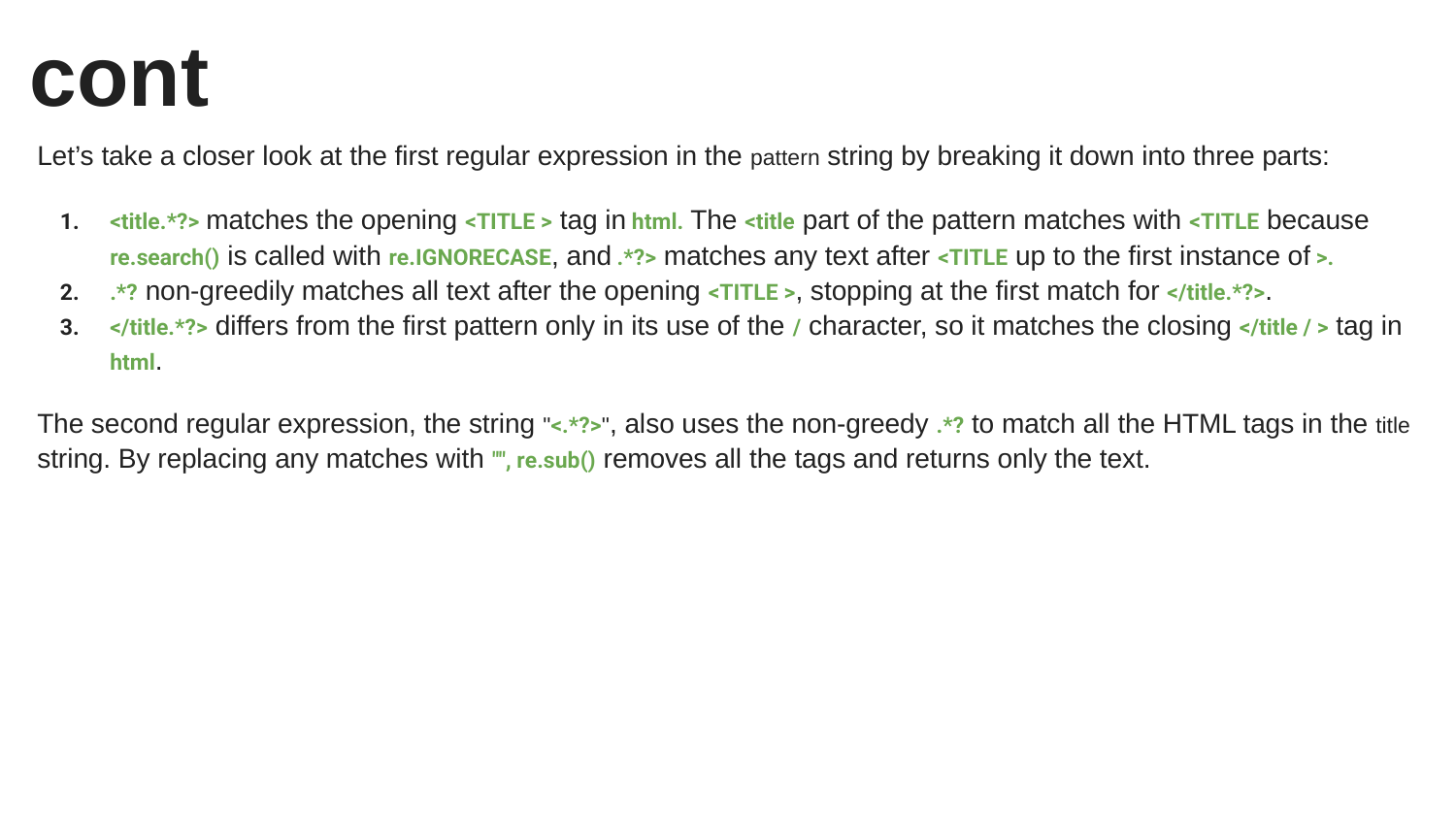

# cont
Let’s take a closer look at the first regular expression in the pattern string by breaking it down into three parts:
<title.*?> matches the opening <TITLE > tag in html. The <title part of the pattern matches with <TITLE because re.search() is called with re.IGNORECASE, and .*?> matches any text after <TITLE up to the first instance of >.
.*? non-greedily matches all text after the opening <TITLE >, stopping at the first match for </title.*?>.
</title.*?> differs from the first pattern only in its use of the / character, so it matches the closing </title / > tag in html.
The second regular expression, the string "<.*?>", also uses the non-greedy .*? to match all the HTML tags in the title string. By replacing any matches with "", re.sub() removes all the tags and returns only the text.